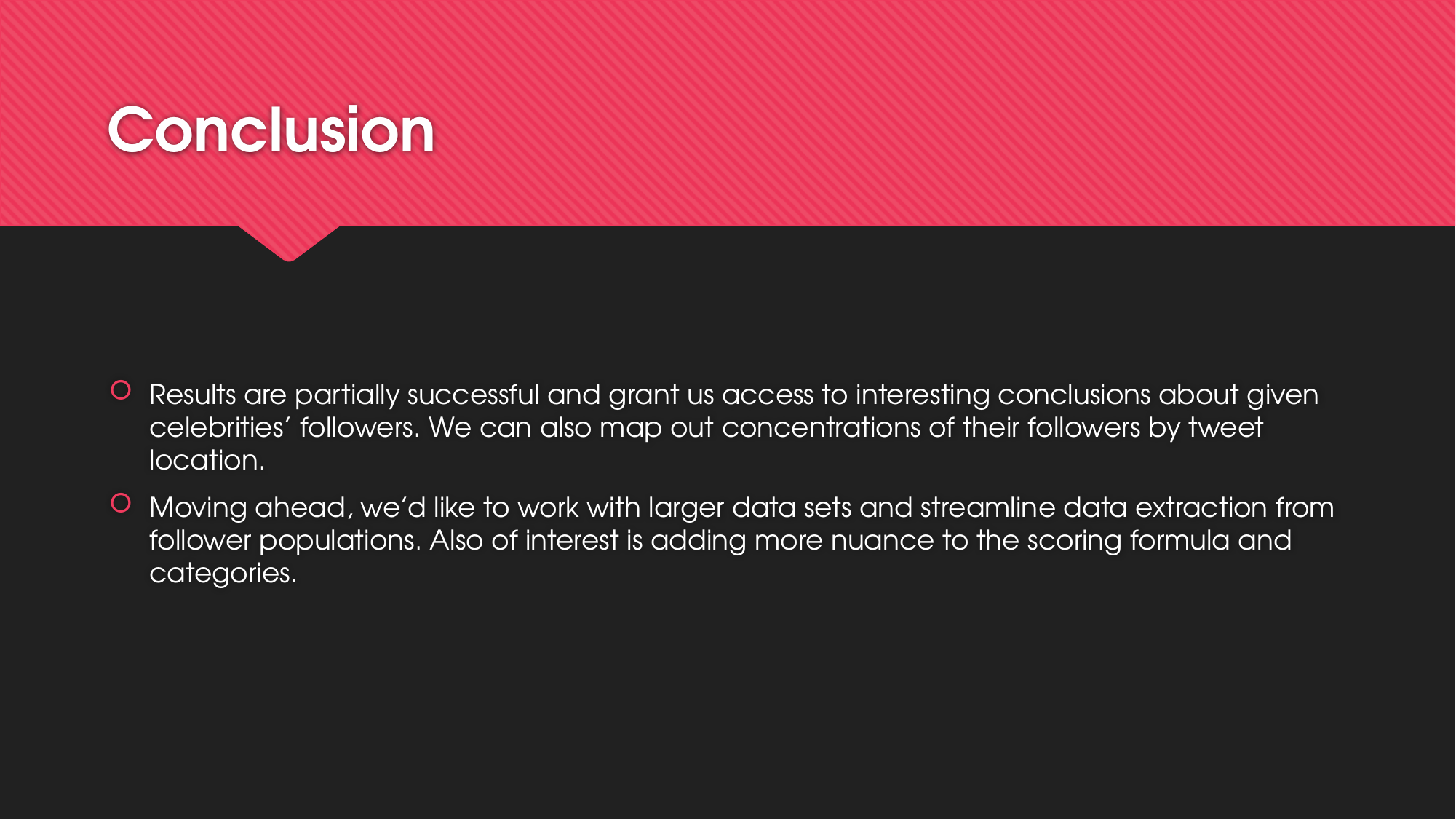

# Conclusion
Results are partially successful and grant us access to interesting conclusions about given celebrities’ followers. We can also map out concentrations of their followers by tweet location.
Moving ahead, we’d like to work with larger data sets and streamline data extraction from follower populations. Also of interest is adding more nuance to the scoring formula and categories.